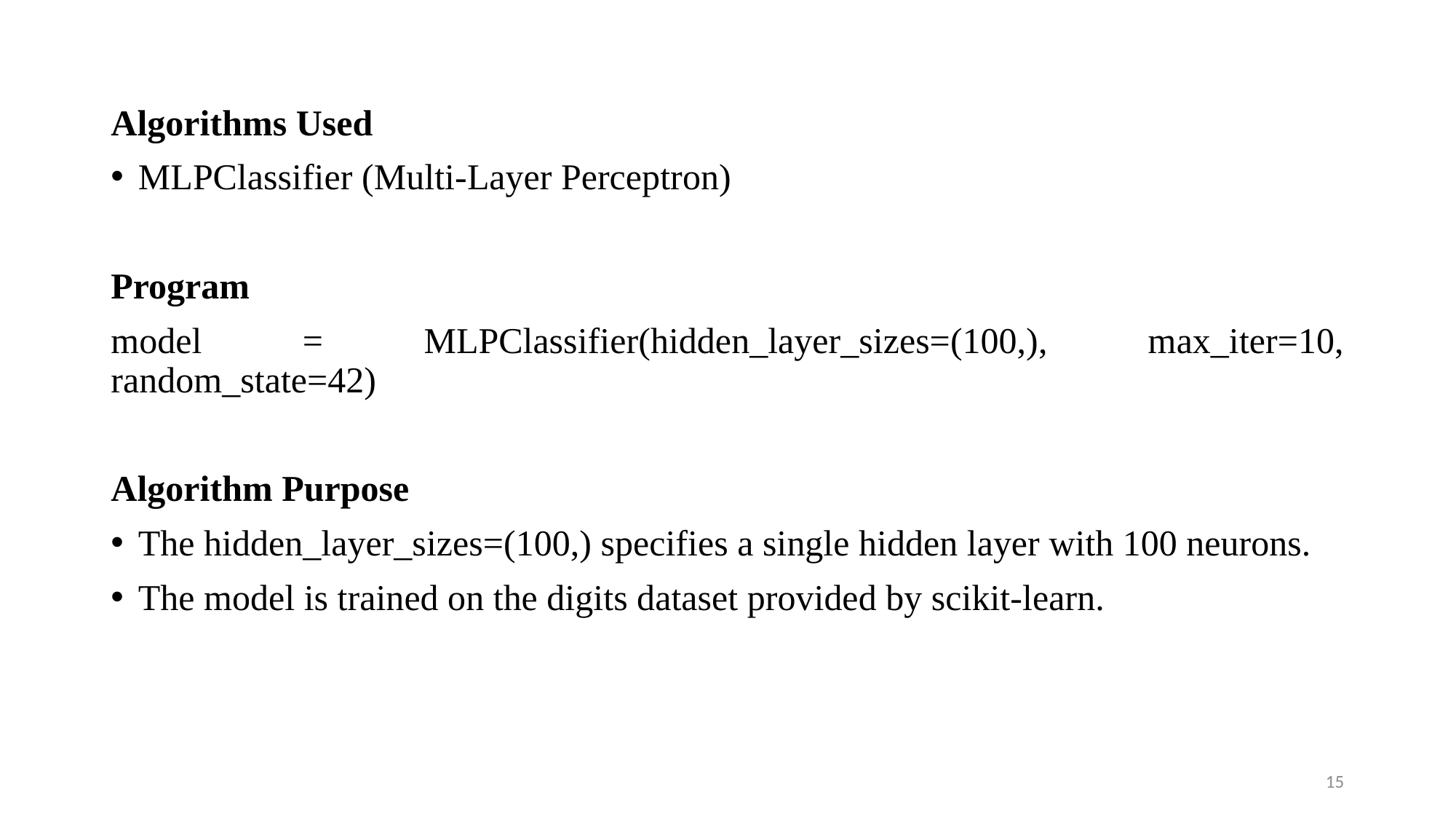

Algorithms Used
MLPClassifier (Multi-Layer Perceptron)

Program
model = MLPClassifier(hidden_layer_sizes=(100,), max_iter=10, random_state=42)

Algorithm Purpose
The hidden_layer_sizes=(100,) specifies a single hidden layer with 100 neurons.
The model is trained on the digits dataset provided by scikit-learn.

15